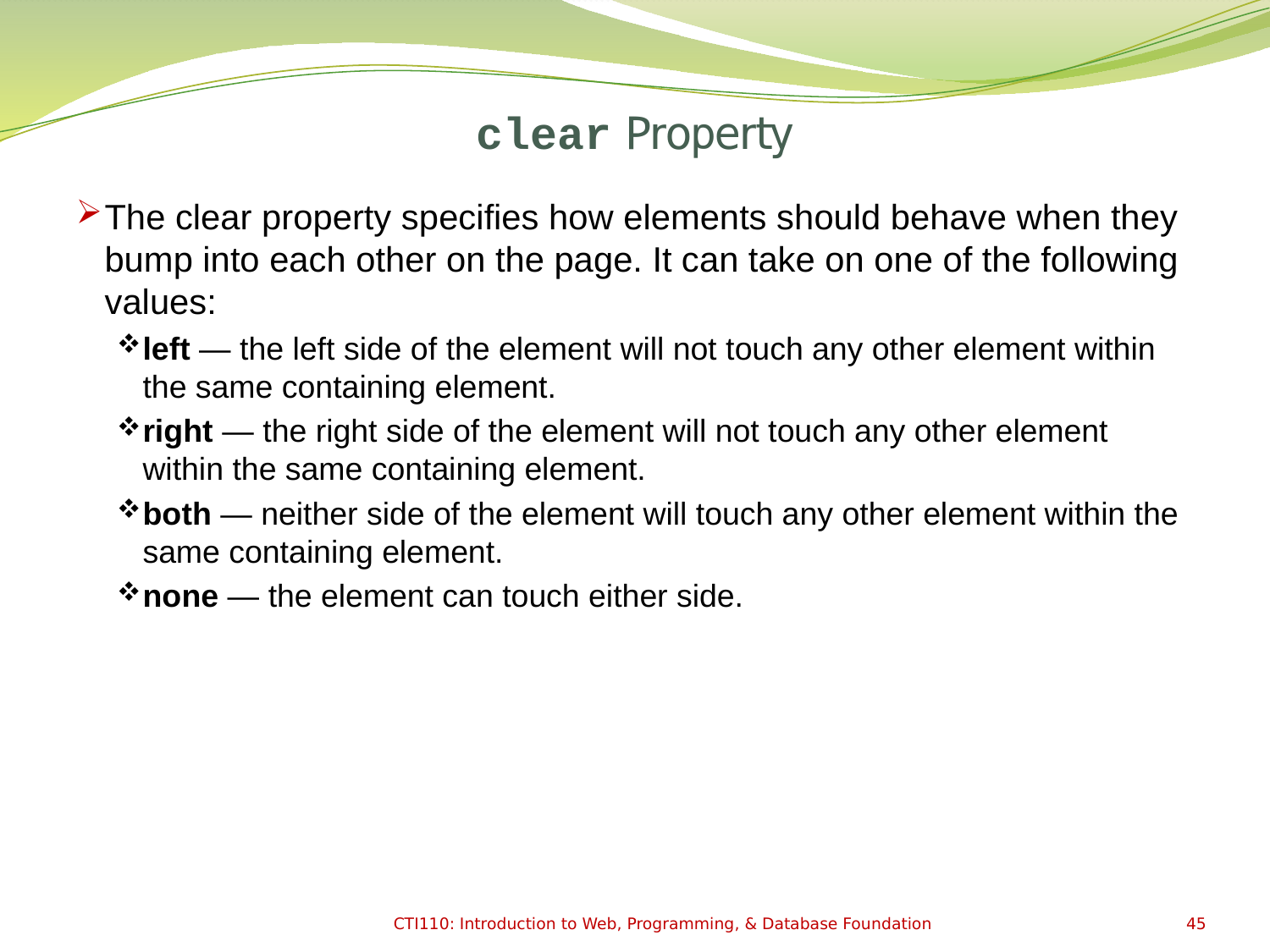

# clear Property
The clear property specifies how elements should behave when they bump into each other on the page. It can take on one of the following values:
left — the left side of the element will not touch any other element within the same containing element.
right — the right side of the element will not touch any other element within the same containing element.
both — neither side of the element will touch any other element within the same containing element.
none — the element can touch either side.

CTI110: Introduction to Web, Programming, & Database Foundation
45